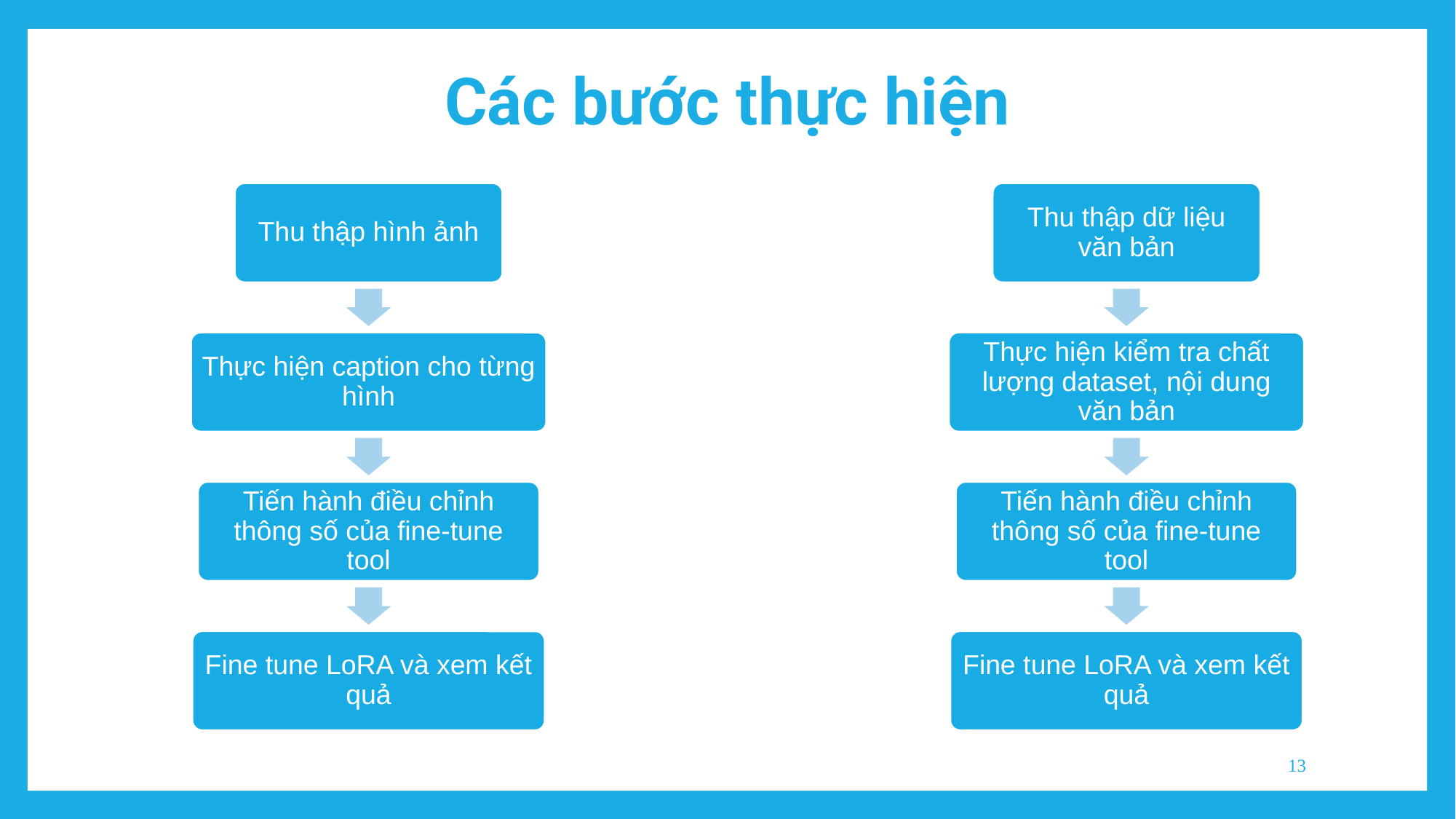

Các bước thực hiện

Thu thập dữ liệu văn bản

Thực hiện kiểm tra chất lượng dataset, nội dung văn bản

Tiến hành điều chỉnh thông số của fine-tune tool

Fine tune LoRA và xem kết quả

Thu thập hình ảnh

Thực hiện caption cho từng hình

Tiến hành điều chỉnh thông số của fine-tune tool

Fine tune LoRA và xem kết quả
13